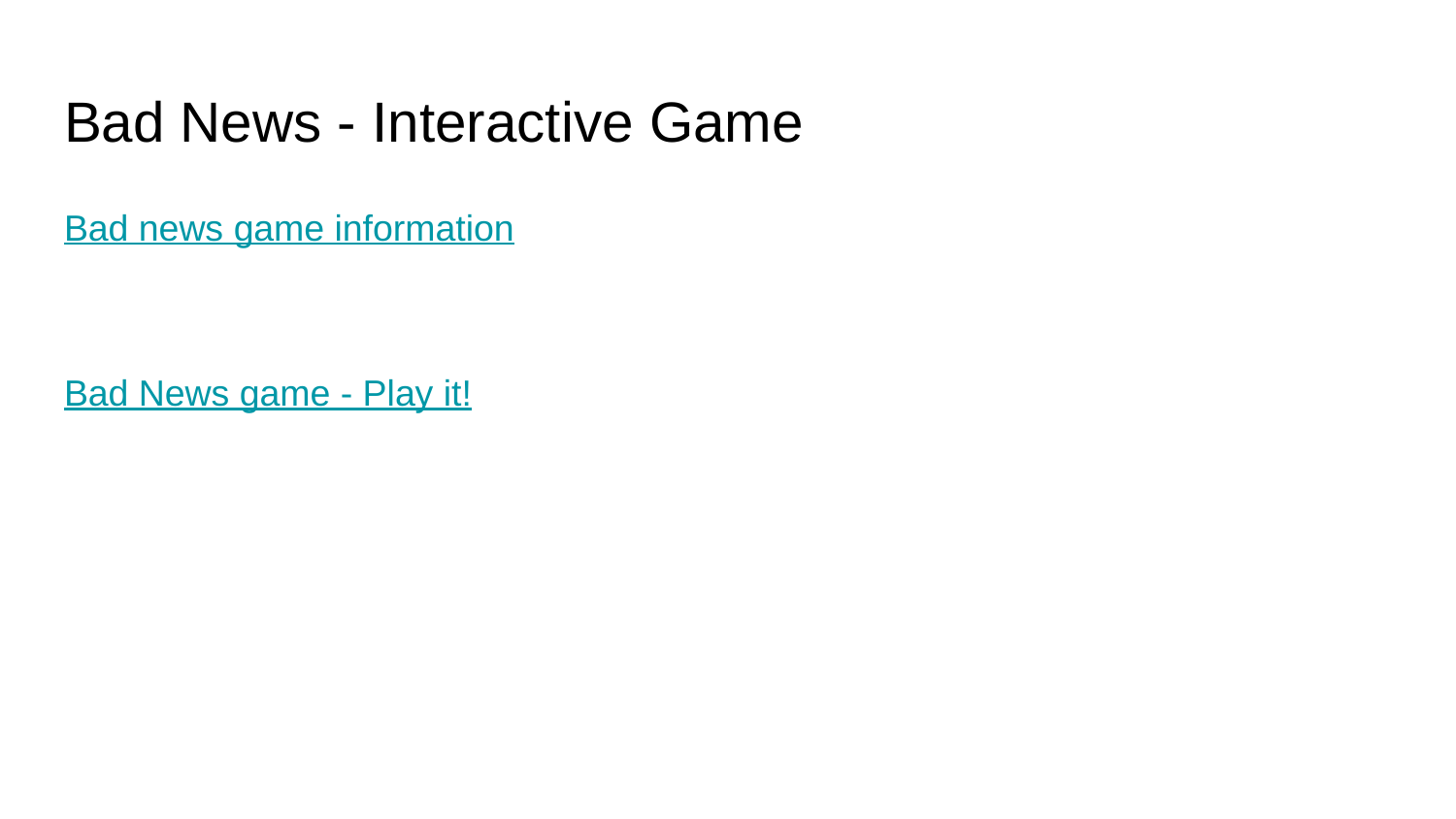

# Bad News - Interactive Game
Bad news game information

Bad News game - Play it!